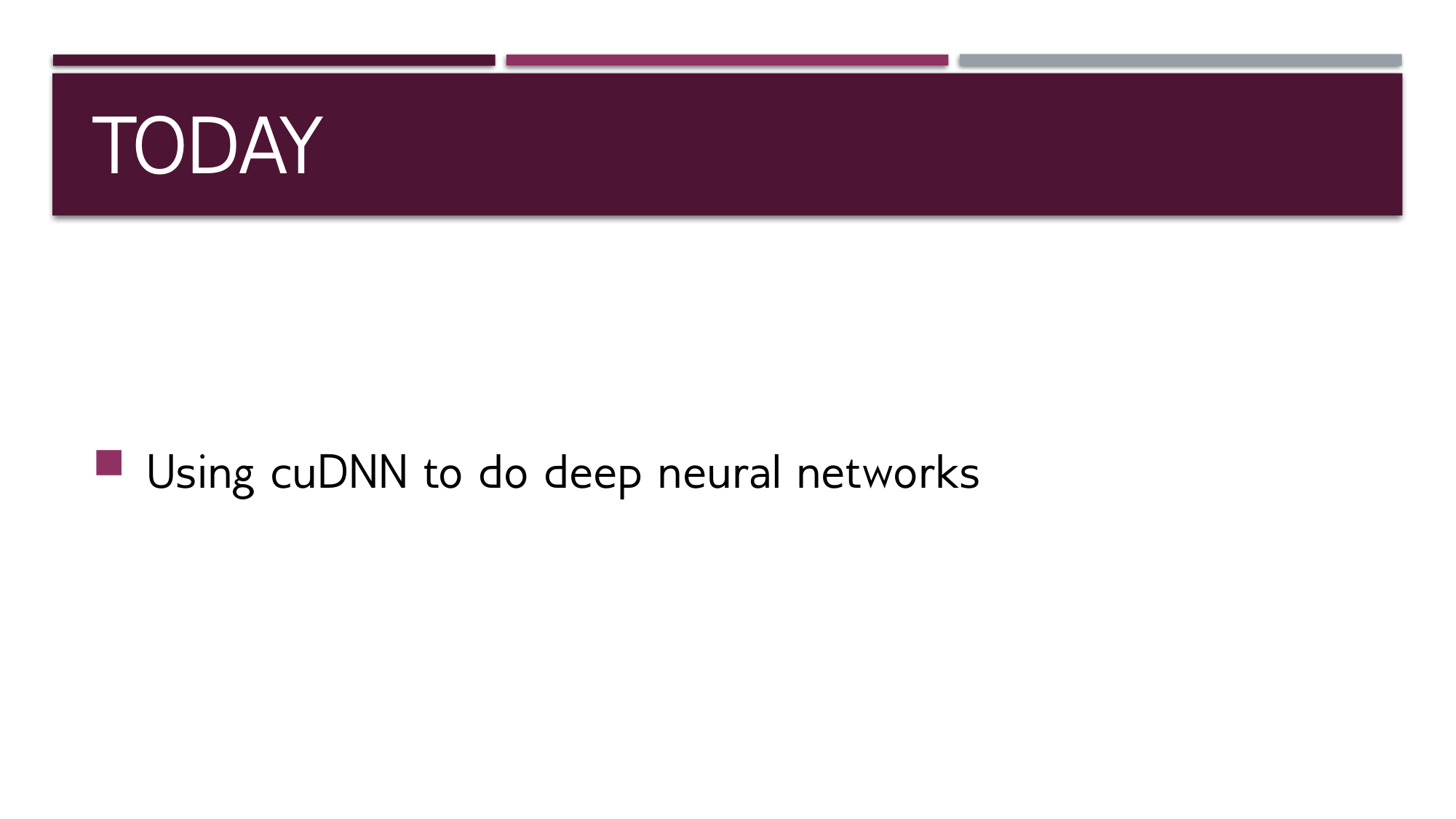

# Today
Using cuDNN to do deep neural networks